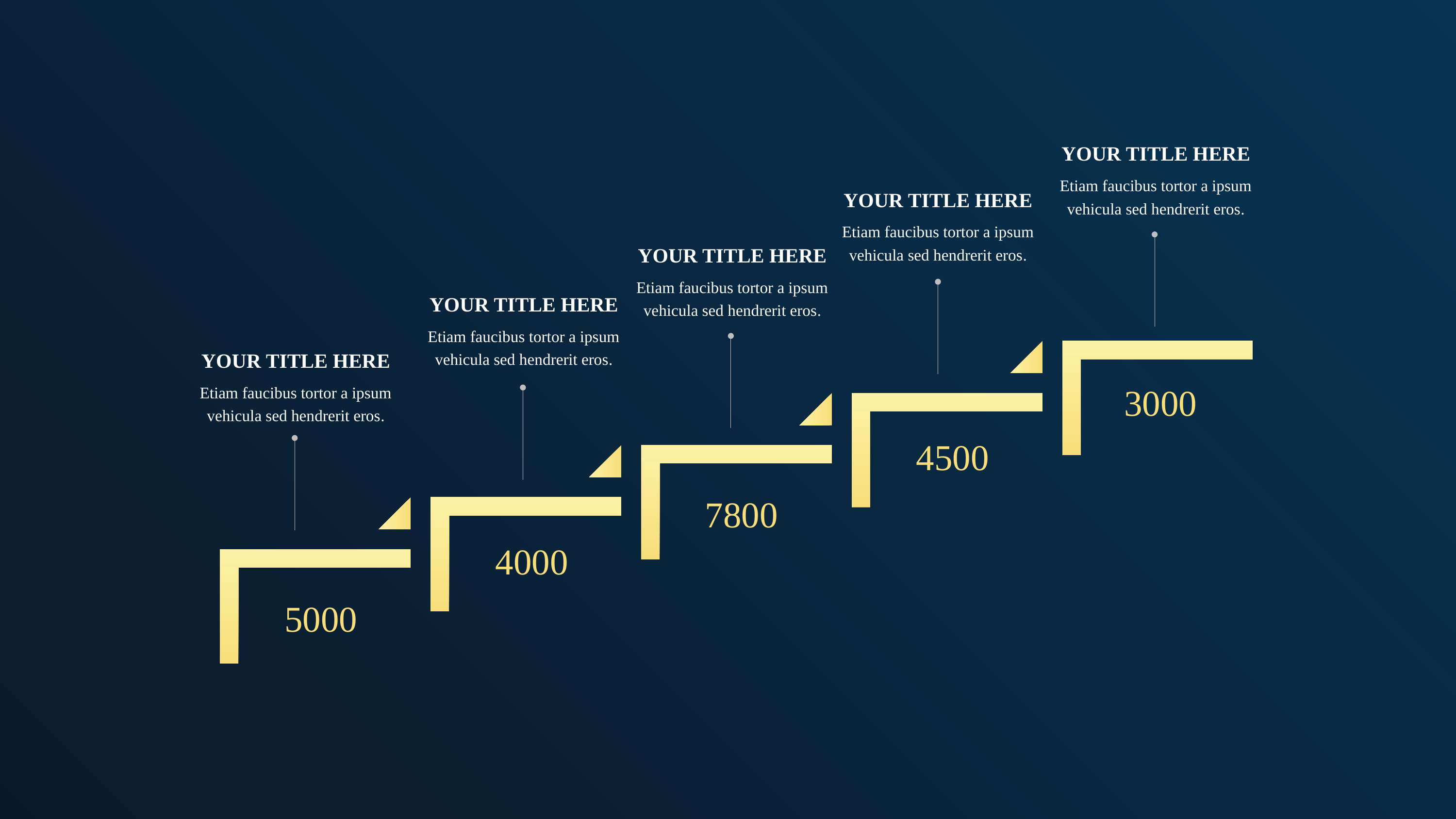

YOUR TITLE HERE
Etiam faucibus tortor a ipsum vehicula sed hendrerit eros.
YOUR TITLE HERE
Etiam faucibus tortor a ipsum vehicula sed hendrerit eros.
YOUR TITLE HERE
Etiam faucibus tortor a ipsum vehicula sed hendrerit eros.
YOUR TITLE HERE
Etiam faucibus tortor a ipsum vehicula sed hendrerit eros.

YOUR TITLE HERE
Etiam faucibus tortor a ipsum vehicula sed hendrerit eros.

3000

4500

7800

4000

5000